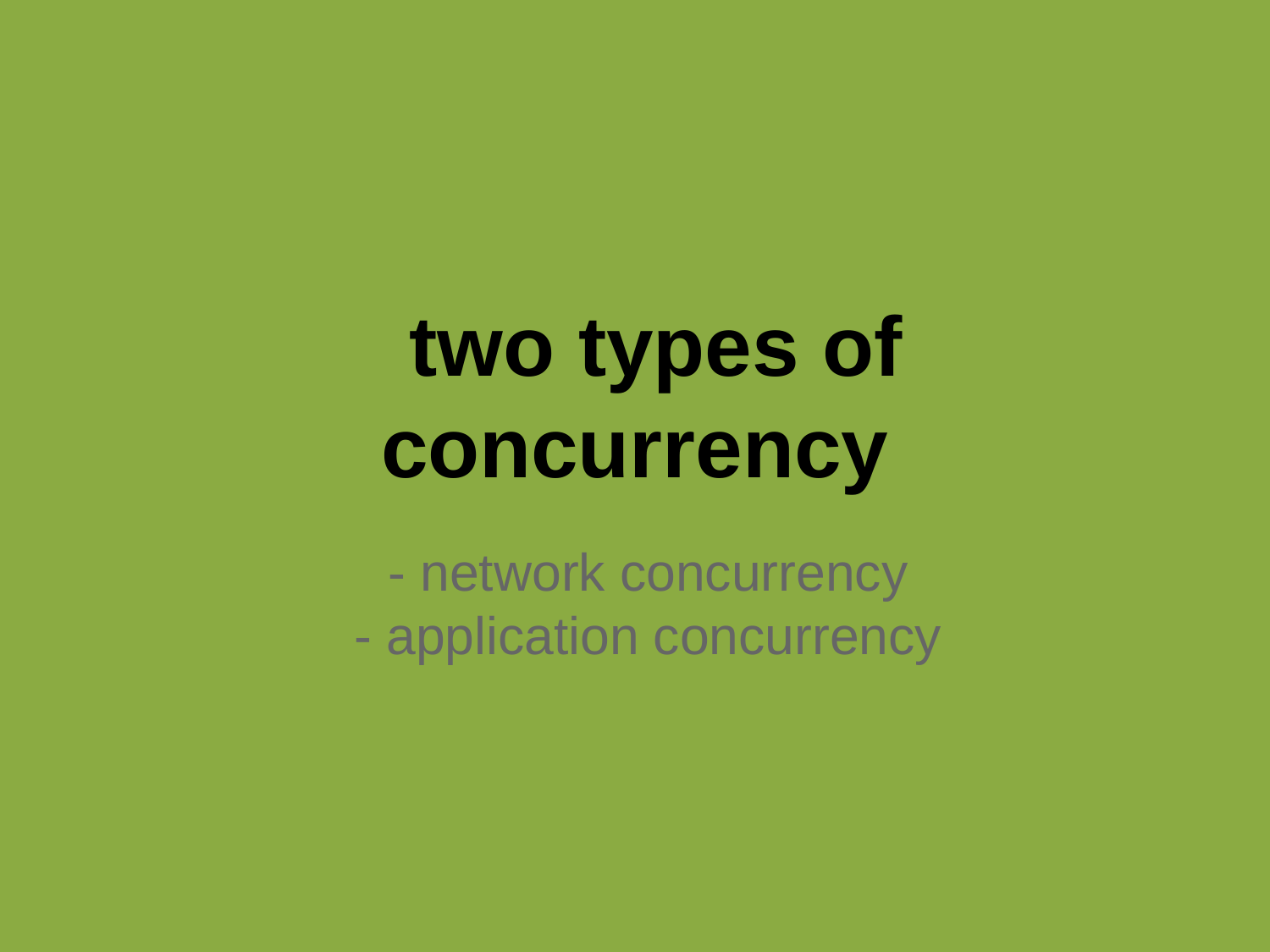

# two types of concurrency
- network concurrency
- application concurrency